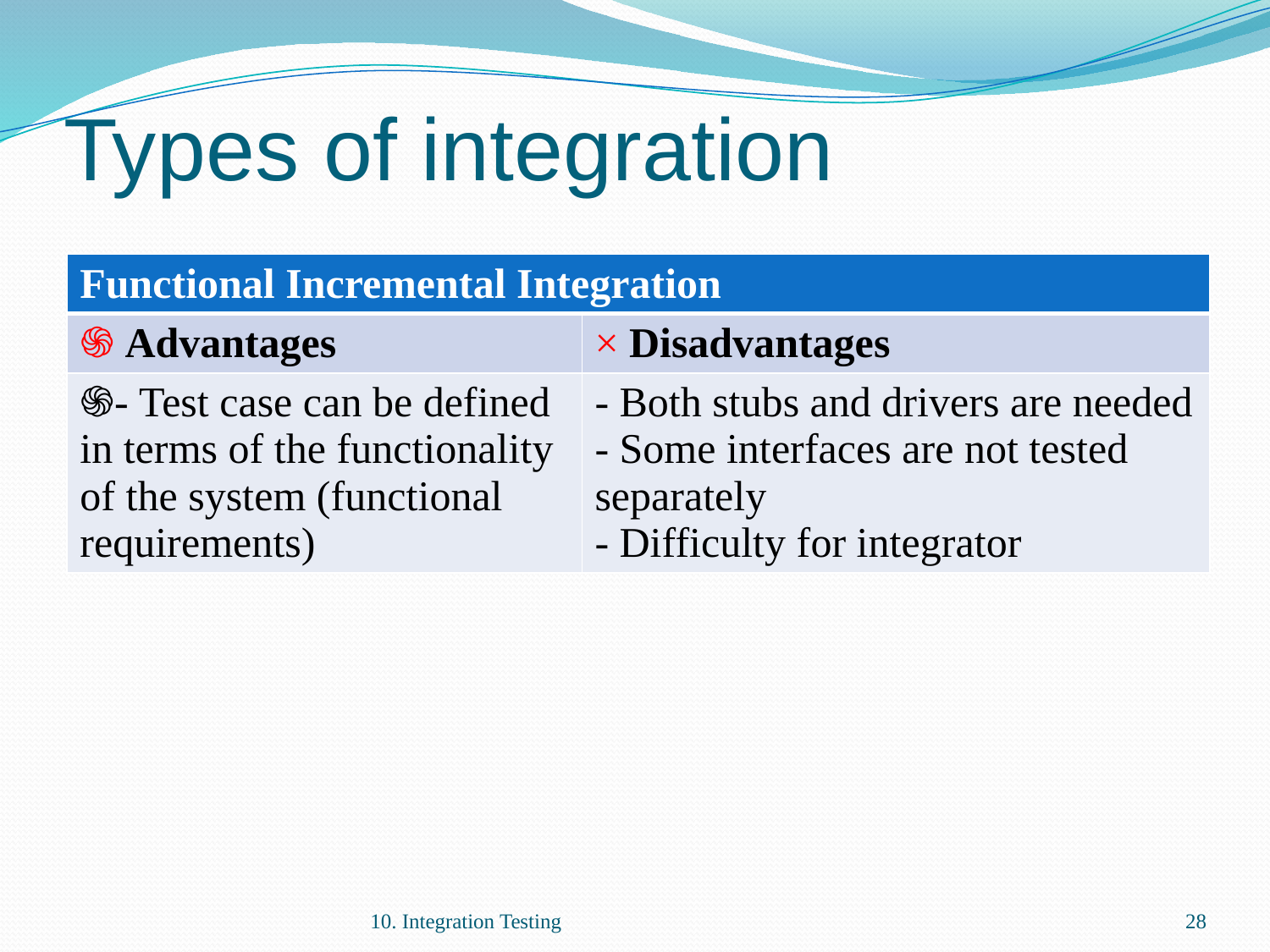

# Types of integration
| Functional Incremental Integration |  |
| --- | --- |
| ֍ Advantages | × Disadvantages |
| ֍- Test case can be defined in terms of the functionality of the system (functional requirements) | - Both stubs and drivers are needed - Some interfaces are not tested separately - Difficulty for integrator |
10. Integration Testing
28